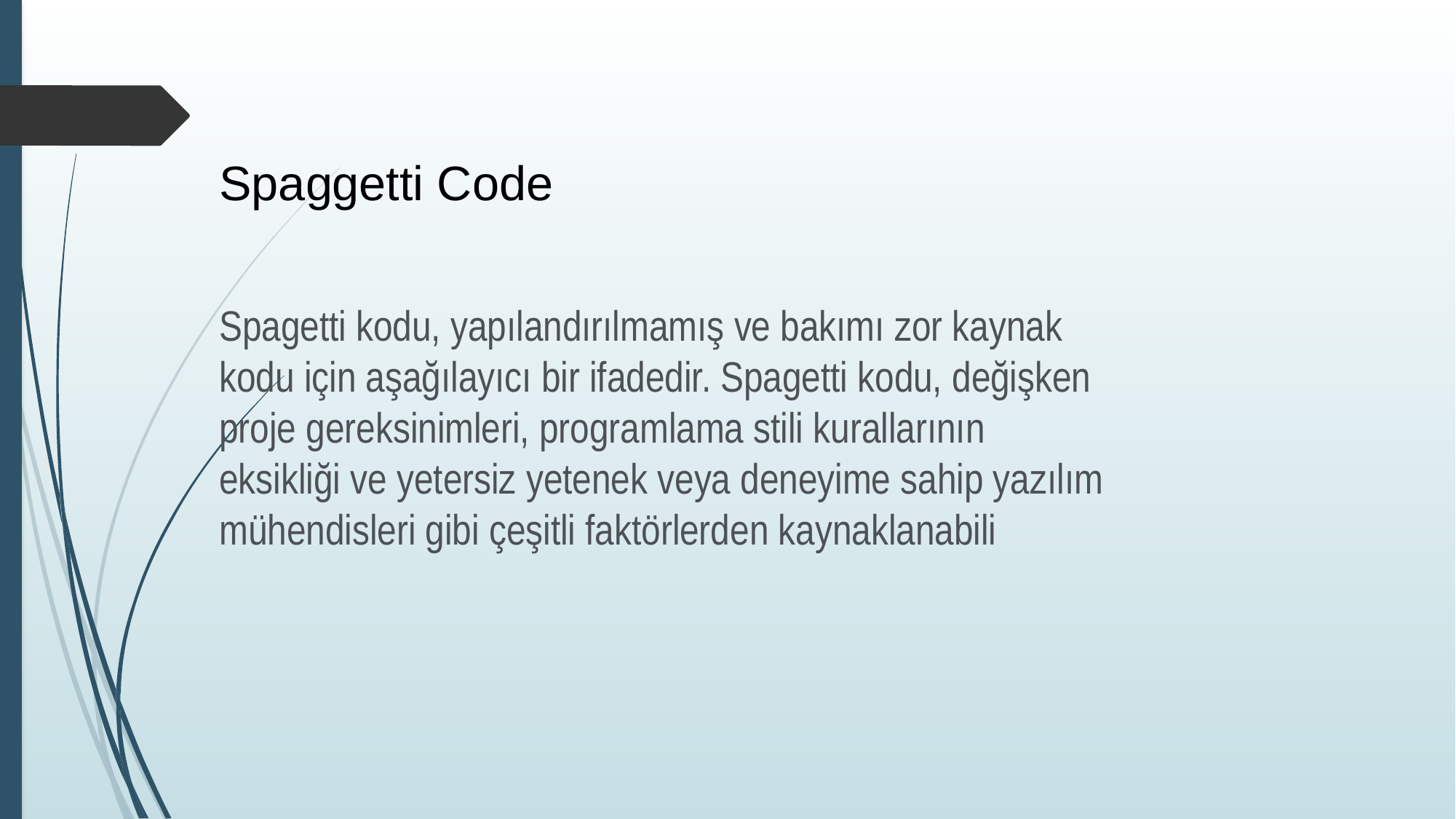

Spaggetti Code
Spagetti kodu, yapılandırılmamış ve bakımı zor kaynak kodu için aşağılayıcı bir ifadedir. Spagetti kodu, değişken proje gereksinimleri, programlama stili kurallarının eksikliği ve yetersiz yetenek veya deneyime sahip yazılım mühendisleri gibi çeşitli faktörlerden kaynaklanabili